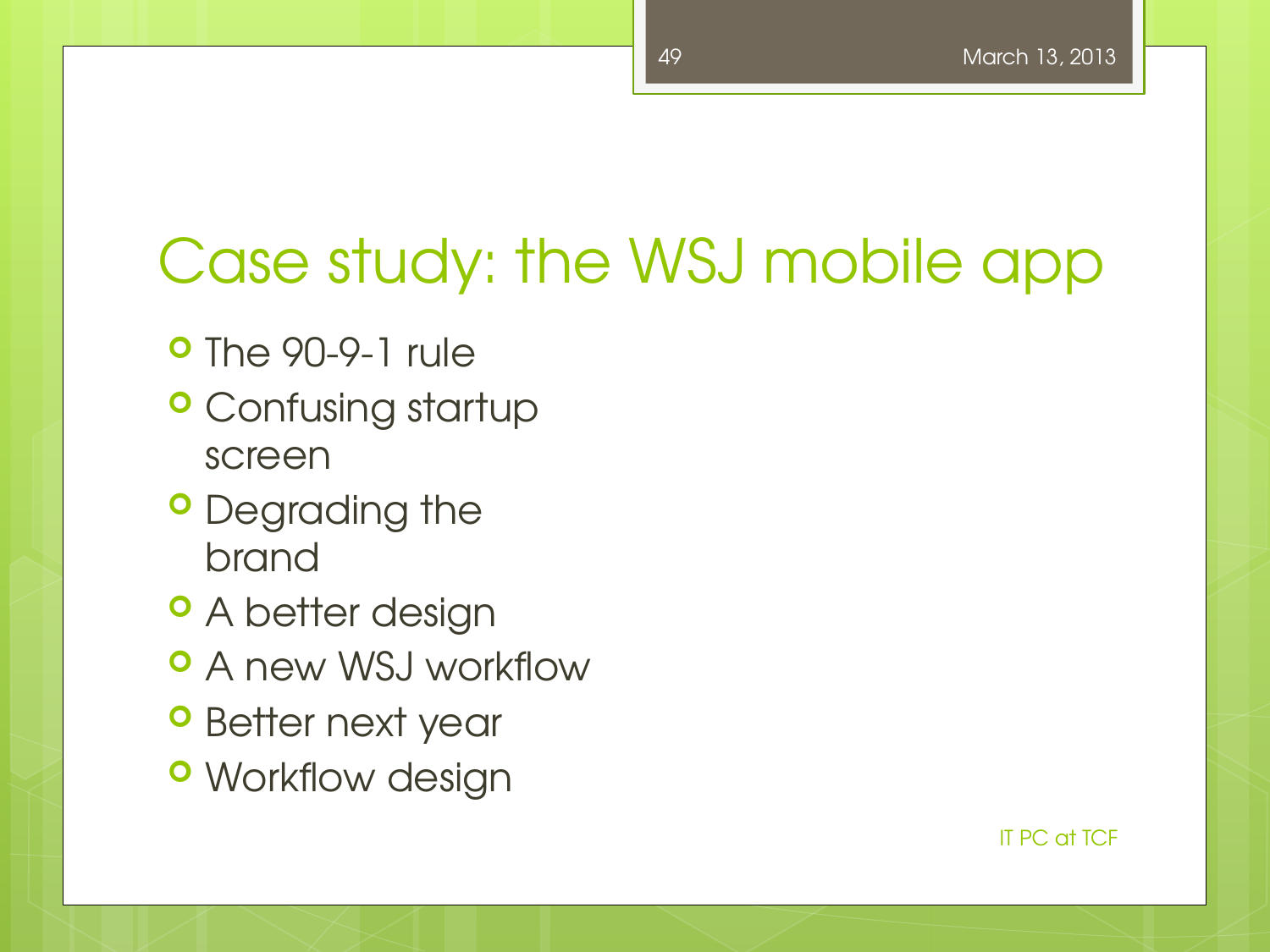

49
March 13, 2013
# Case study: the WSJ mobile app
The 90-9-1 rule
Confusing startup screen
Degrading the brand
A better design
A new WSJ workflow
Better next year
Workflow design
IT PC at TCF